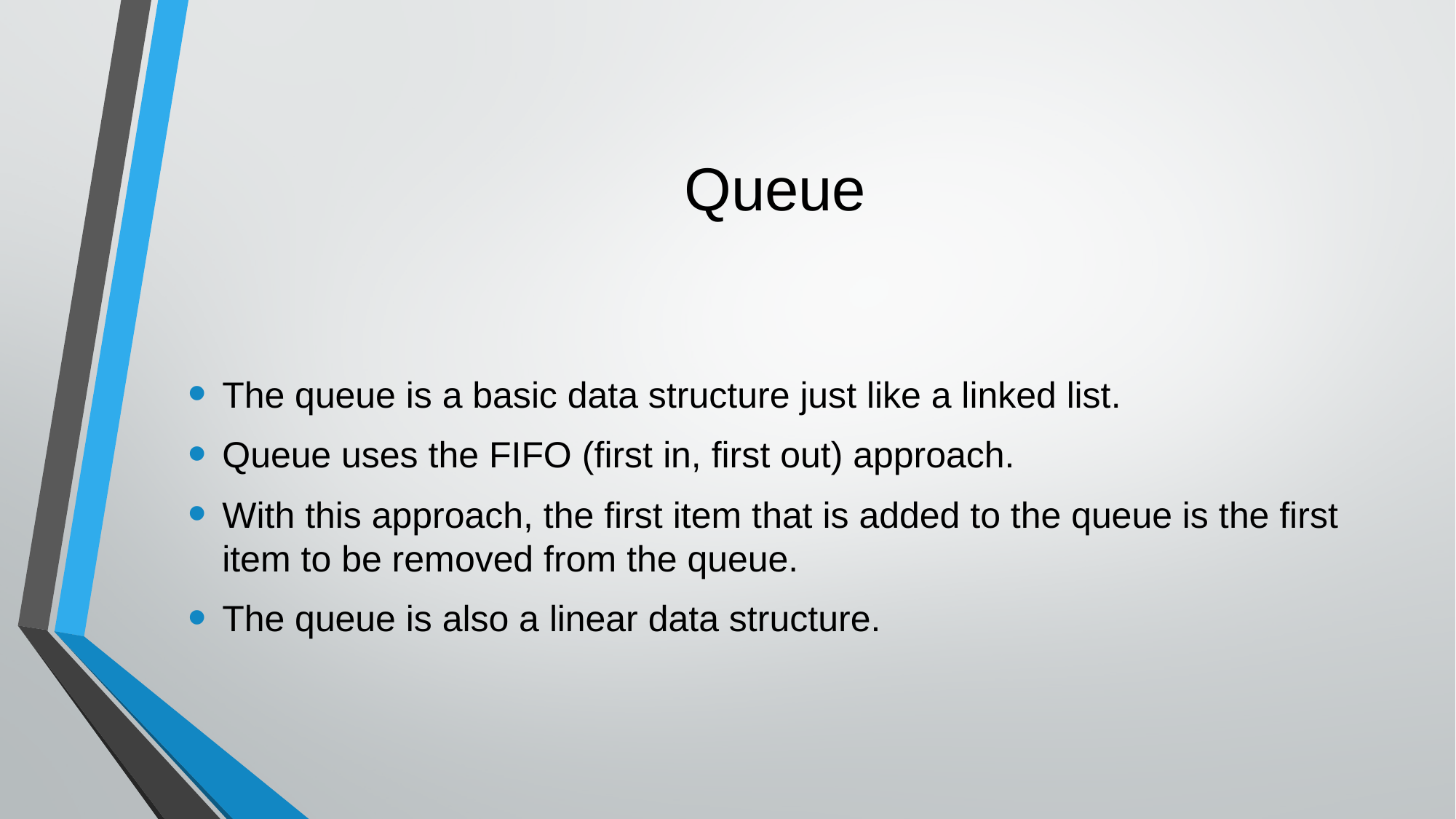

# Queue
The queue is a basic data structure just like a linked list.
Queue uses the FIFO (first in, first out) approach.
With this approach, the first item that is added to the queue is the first item to be removed from the queue.
The queue is also a linear data structure.